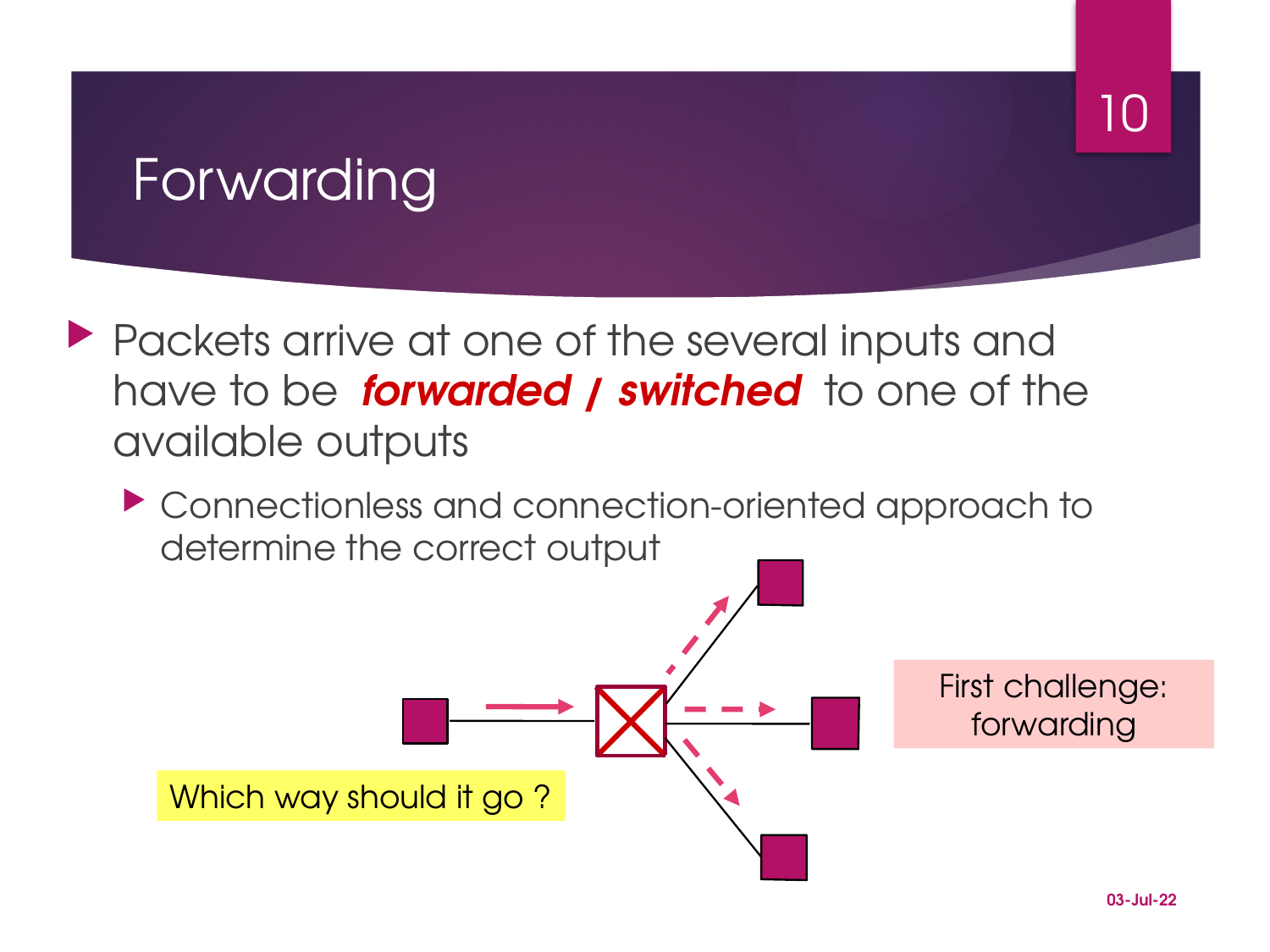

10
# Forwarding
Packets arrive at one of the several inputs and have to be  forwarded / switched  to one of the available outputs
Connectionless and connection-oriented approach to determine the correct output

First challenge: forwarding

Which way should it go ?

03-Jul-22